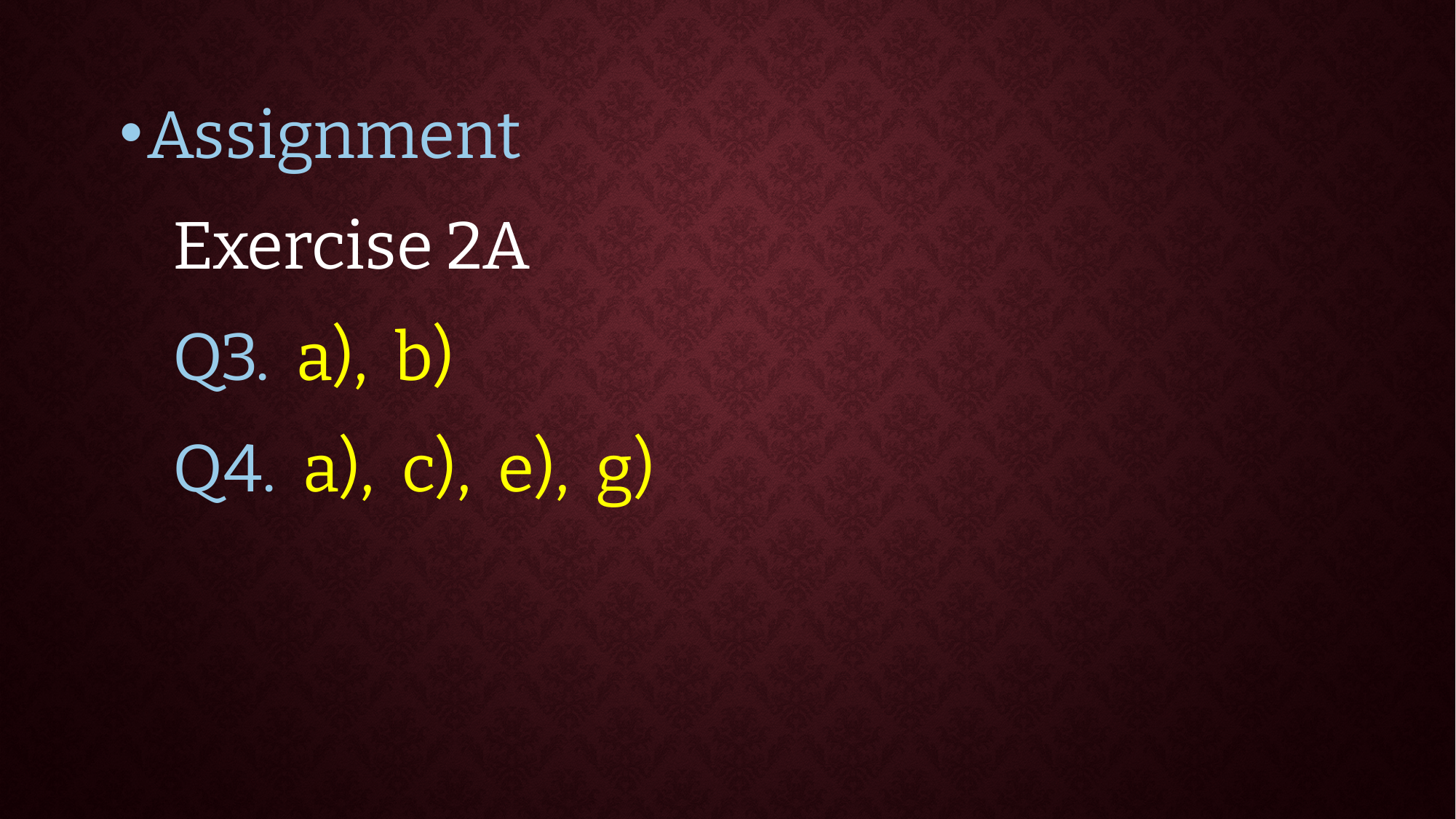

Assignment
    Exercise 2A
    Q3.  a),  b)
    Q4.  a),  c),  e),  g)